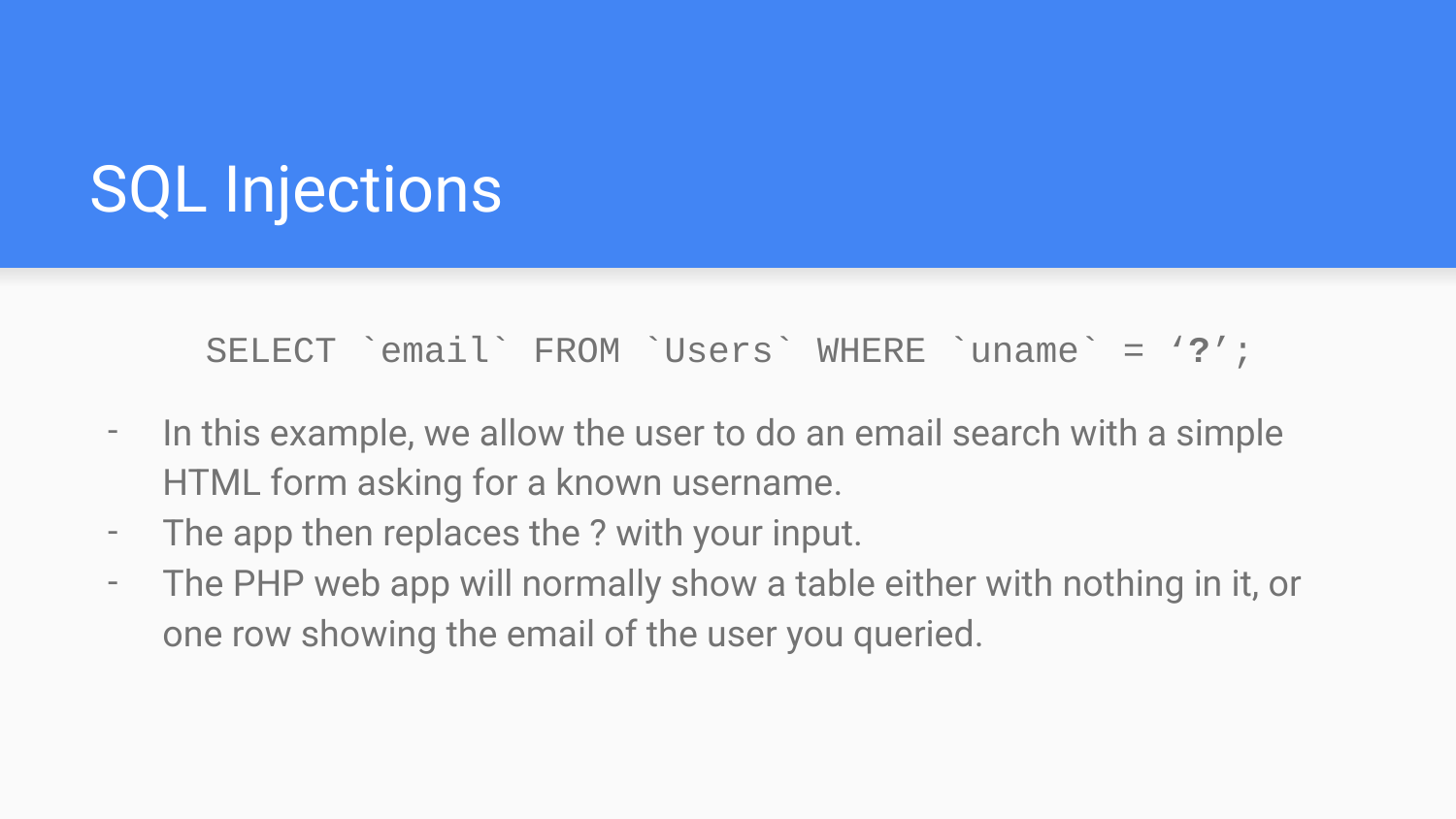

# SQL Injections
SELECT `email` FROM `Users` WHERE `uname` = ‘?’;
In this example, we allow the user to do an email search with a simple HTML form asking for a known username.
The app then replaces the ? with your input.
The PHP web app will normally show a table either with nothing in it, or one row showing the email of the user you queried.